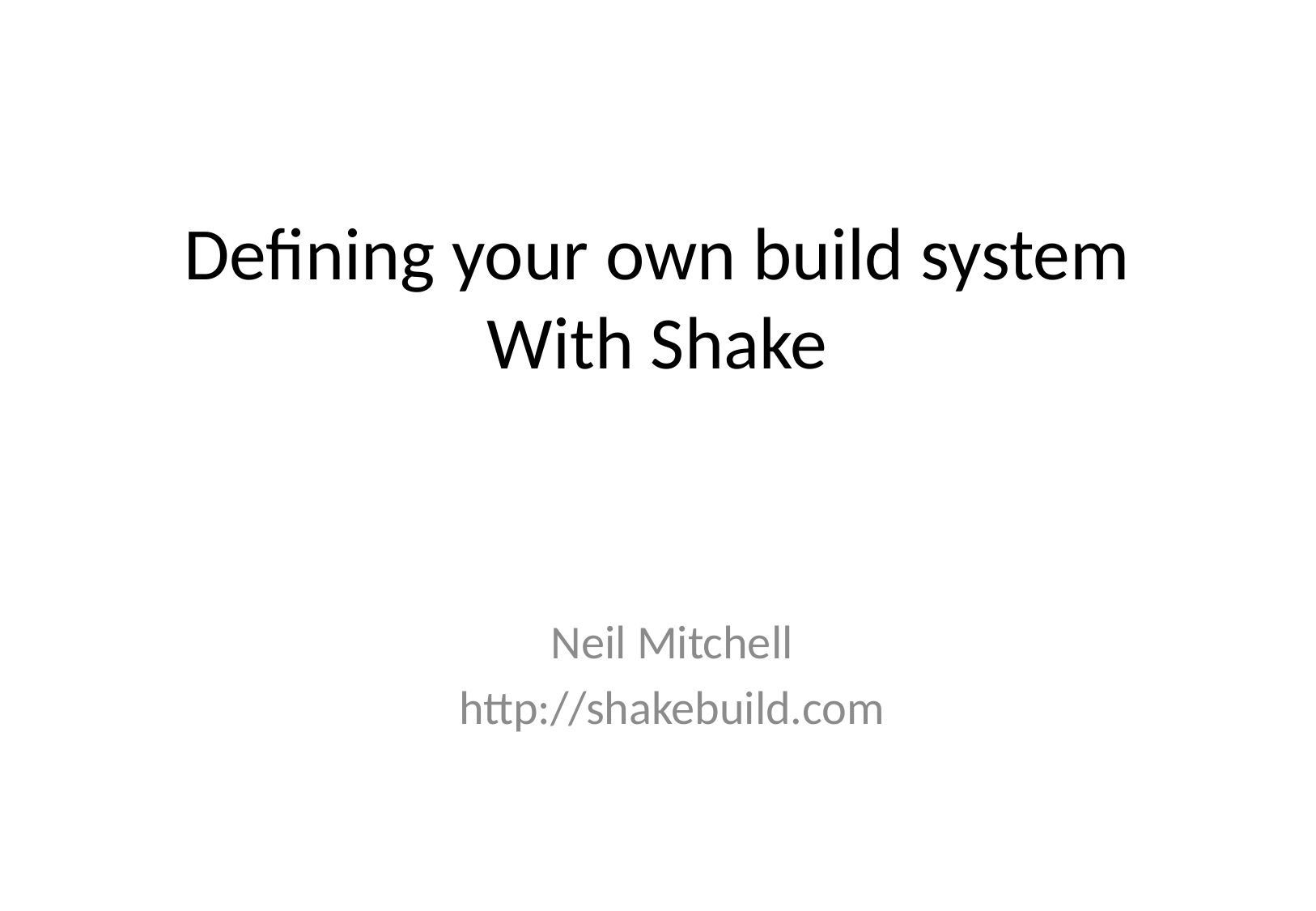

# Defining your own build system With Shake
Neil Mitchell
http://shakebuild.com